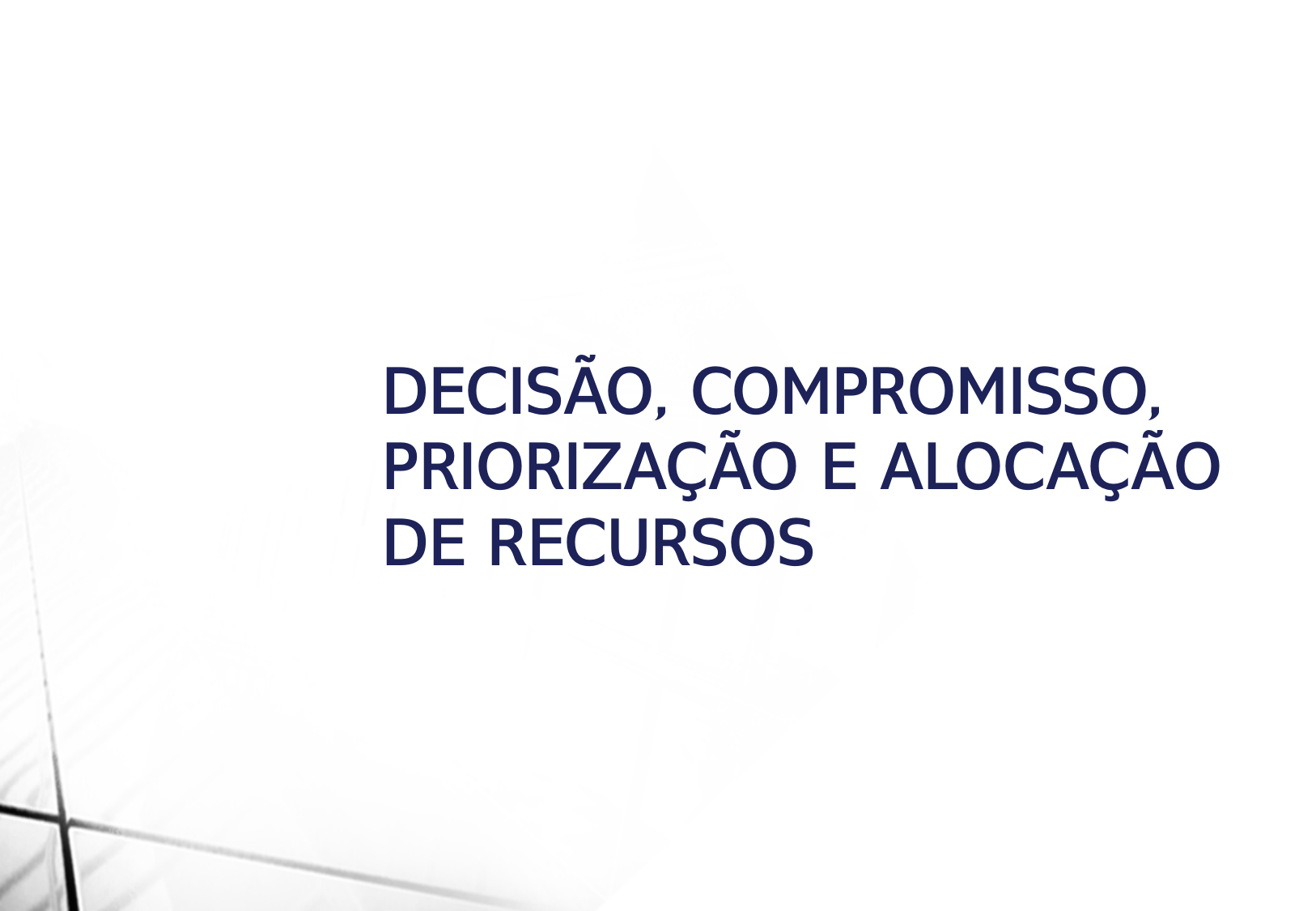

Decisão, Compromisso, Priorização e Alocação de Recursos